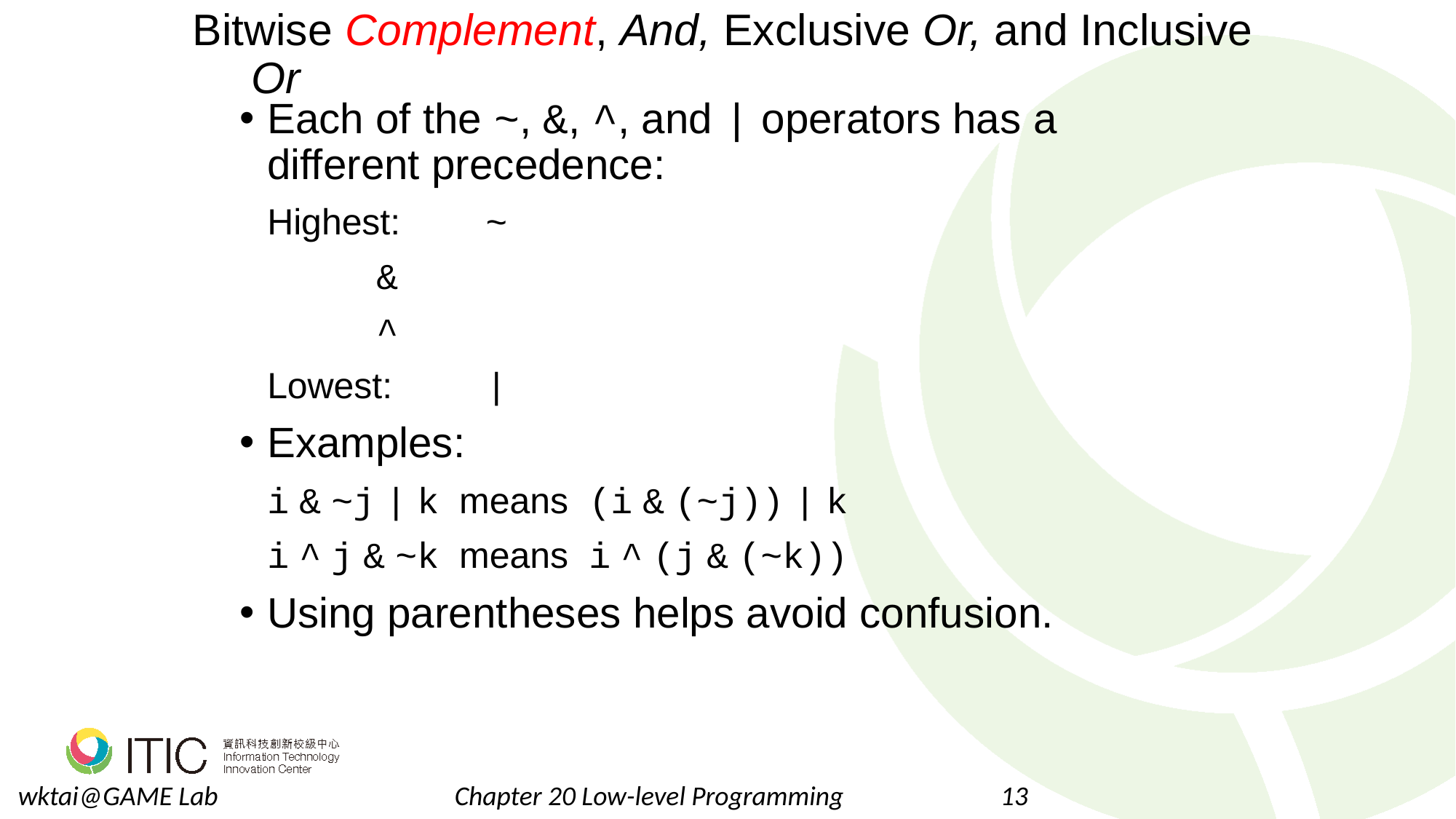

# Bitwise Complement, And, Exclusive Or, and Inclusive Or
Each of the ~, &, ^, and | operators has a different precedence:
	Highest:	~
		&
		^
	Lowest:	|
Examples:
	i & ~j | k  means  (i & (~j)) | k
	i ^ j & ~k  means  i ^ (j & (~k))
Using parentheses helps avoid confusion.